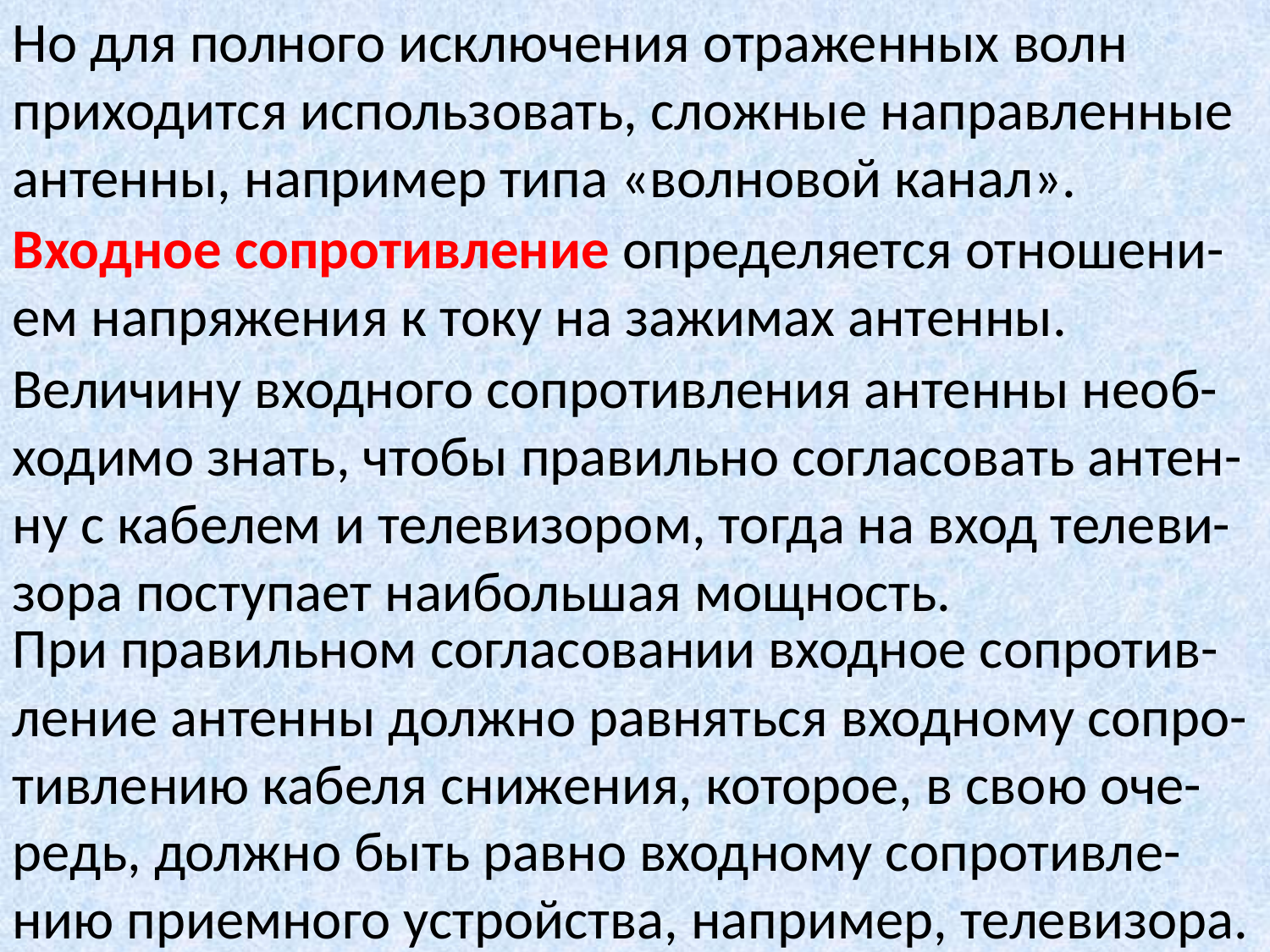

Но для полного исключения отраженных волн приходится использовать, сложные направленные антенны, например типа «волновой канал».
Входное сопротивление определяется отношени-ем напряжения к току на зажимах антенны.
Величину входного сопротивления антенны необ-ходимо знать, чтобы правильно согласовать антен-ну с кабелем и телевизором, тогда на вход телеви-зора поступает наибольшая мощность.
При правильном согласовании входное сопротив-ление антенны должно равняться входному сопро-тивлению кабеля снижения, которое, в свою оче-редь, должно быть равно входному сопротивле-нию приемного устройства, например, телевизора.